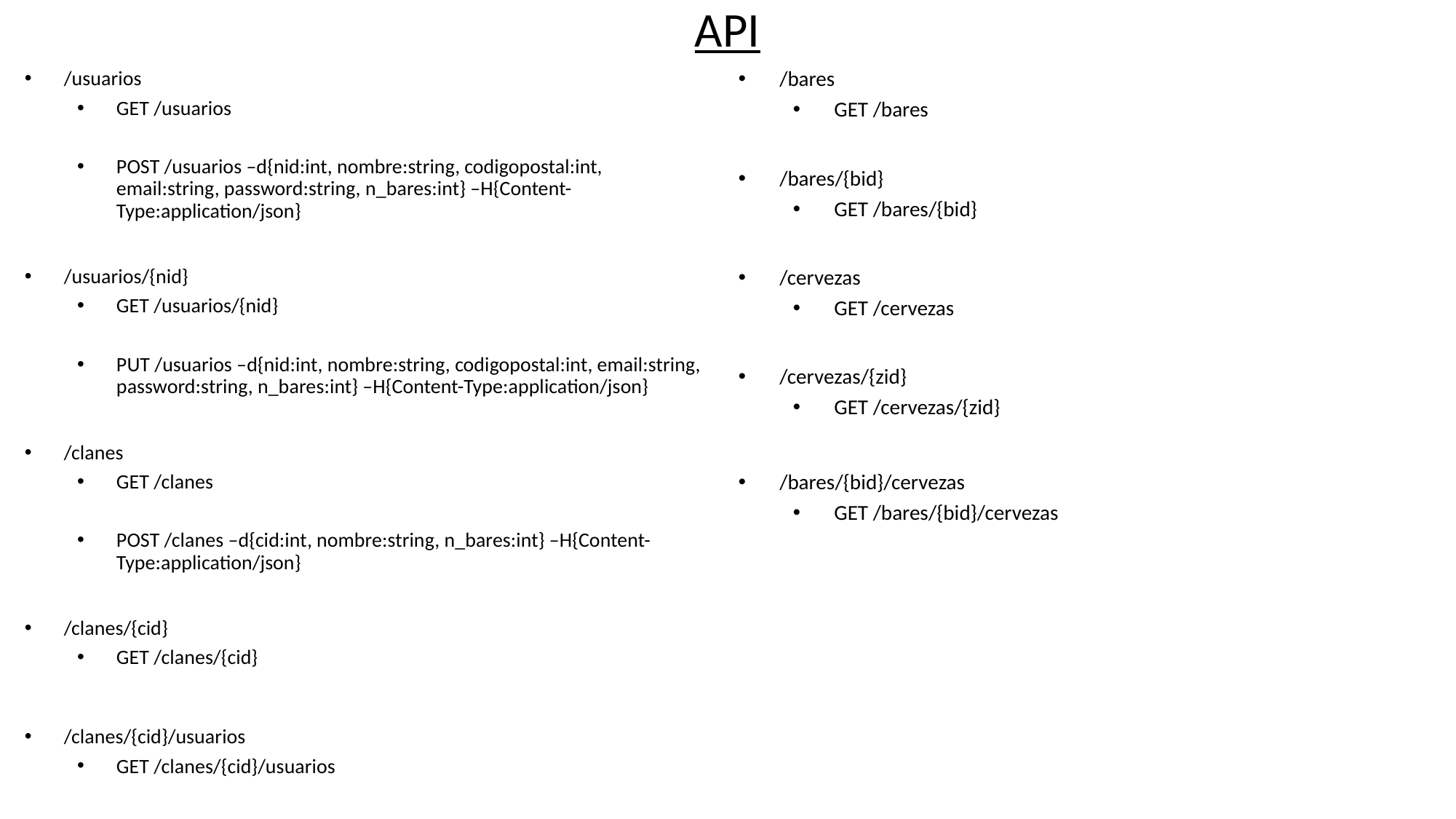

# API
/bares
GET /bares

/bares/{bid}
GET /bares/{bid}

/cervezas
GET /cervezas

/cervezas/{zid}
GET /cervezas/{zid}

/bares/{bid}/cervezas
GET /bares/{bid}/cervezas

/usuarios
GET /usuarios

POST /usuarios –d{nid:int, nombre:string, codigopostal:int, email:string, password:string, n_bares:int} –H{Content-Type:application/json}

/usuarios/{nid}
GET /usuarios/{nid}

PUT /usuarios –d{nid:int, nombre:string, codigopostal:int, email:string, password:string, n_bares:int} –H{Content-Type:application/json}

/clanes
GET /clanes

POST /clanes –d{cid:int, nombre:string, n_bares:int} –H{Content-Type:application/json}

/clanes/{cid}
GET /clanes/{cid}

/clanes/{cid}/usuarios
GET /clanes/{cid}/usuarios